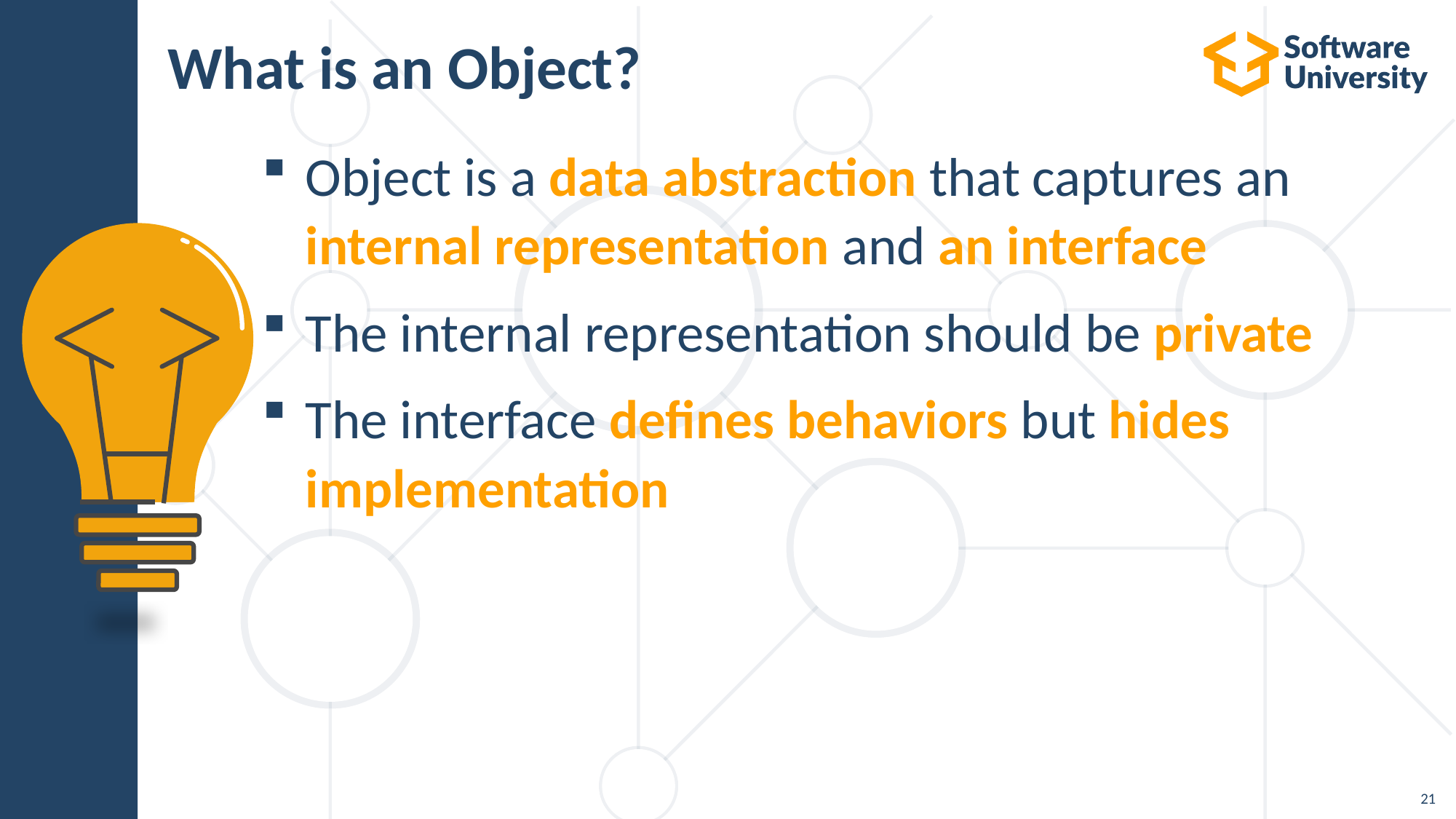

# What is an Object?
Object is a data abstraction that captures an internal representation and an interface
The internal representation should be private
The interface defines behaviors but hides implementation

21